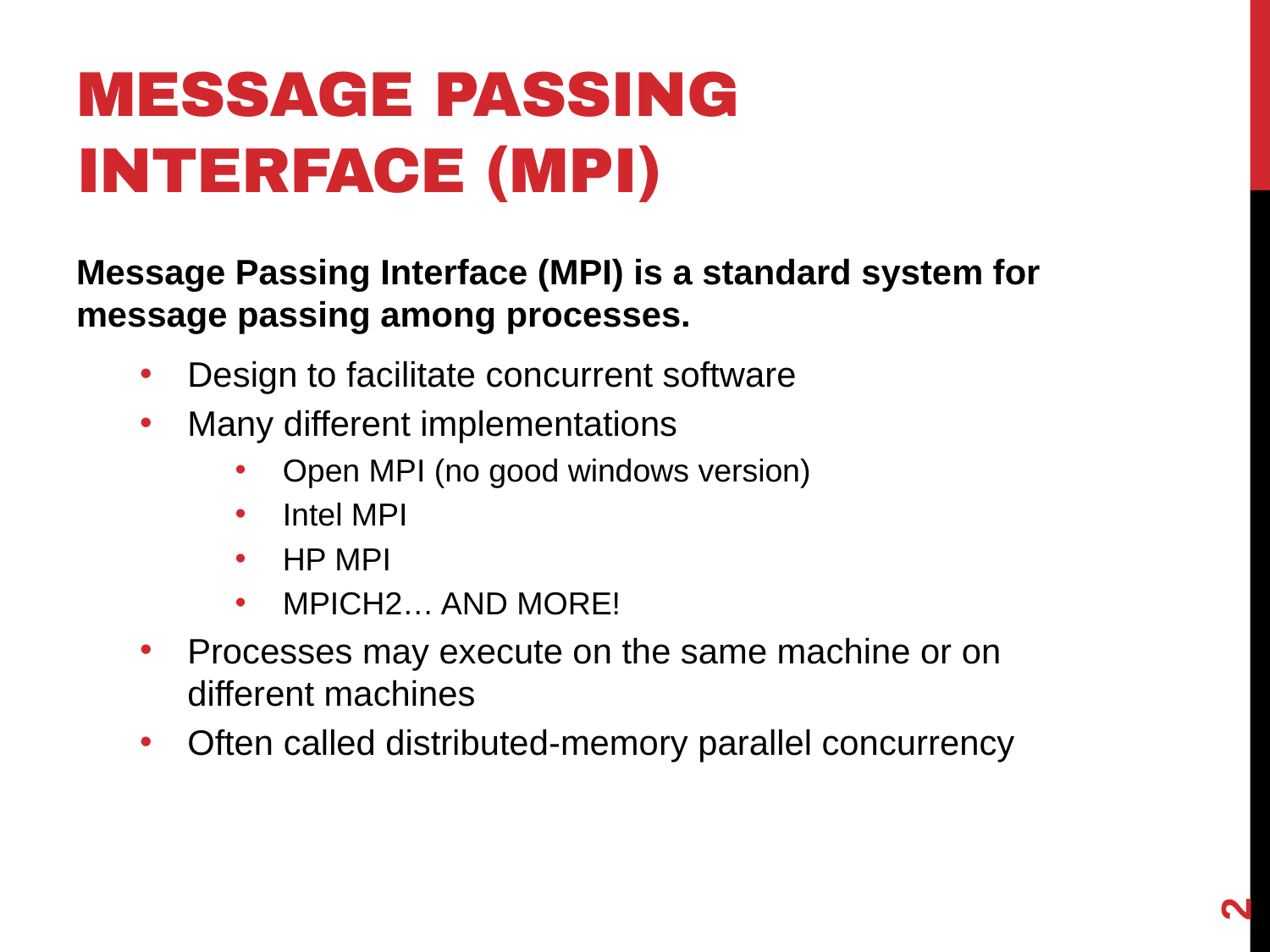

# Message Passing Interface (MPI)
Message Passing Interface (MPI) is a standard system for message passing among processes.
Design to facilitate concurrent software
Many different implementations
Open MPI (no good windows version)
Intel MPI
HP MPI
MPICH2… AND MORE!
Processes may execute on the same machine or on different machines
Often called distributed-memory parallel concurrency

2